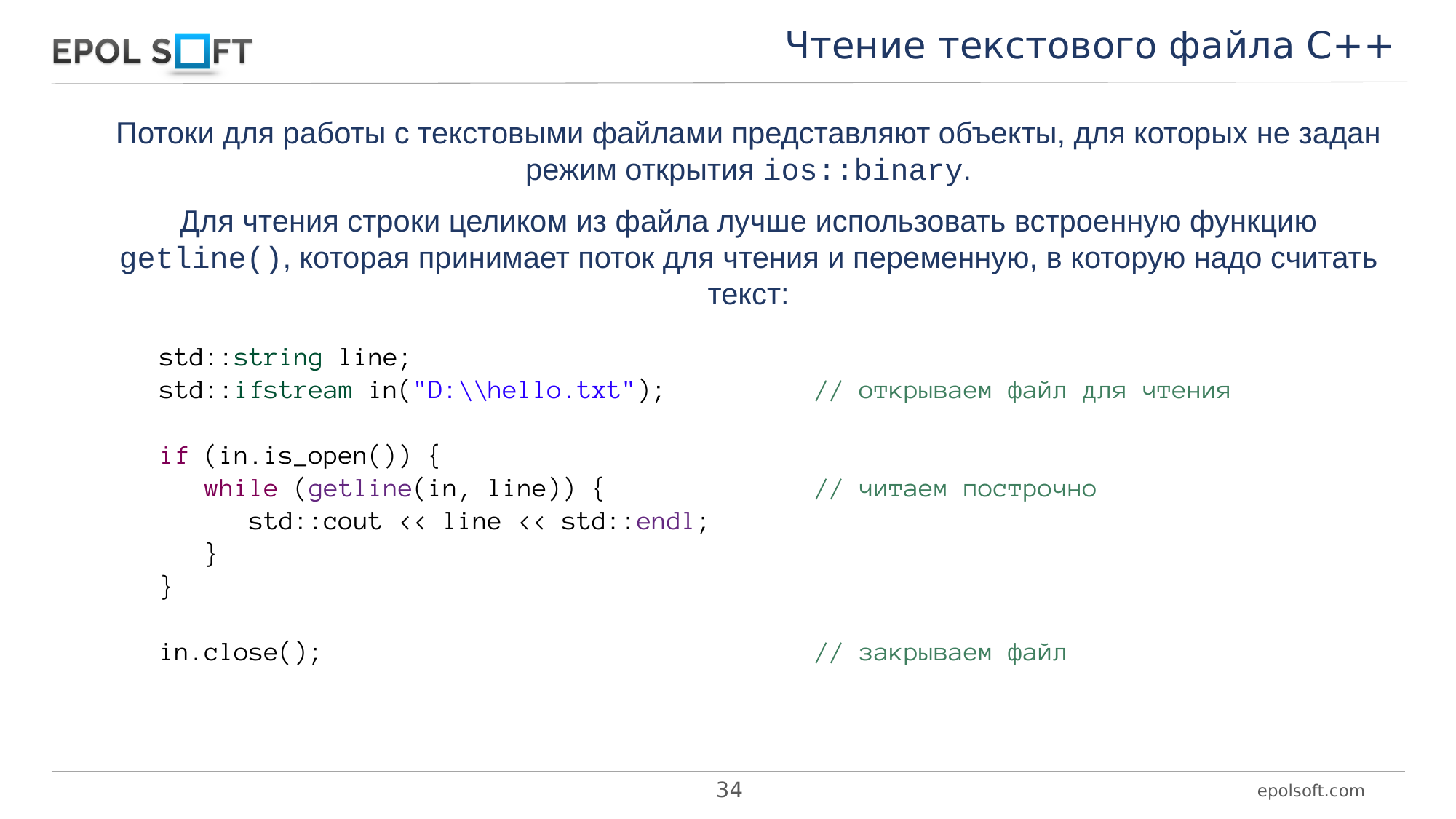

Чтение текстового файла С++

Потоки для работы с текстовыми файлами представляют объекты, для которых не задан режим открытия ios::binary.
Для чтения строки целиком из файла лучше использовать встроенную функцию getline(), которая принимает поток для чтения и переменную, в которую надо считать текст:

std::string line;
std::ifstream in("D:\\hello.txt"); 		// открываем файл для чтения

if (in.is_open()) {
   while (getline(in, line)) { 		// читаем построчно
      std::cout << line << std::endl;
   }
}

in.close();     				// закрываем файл
34